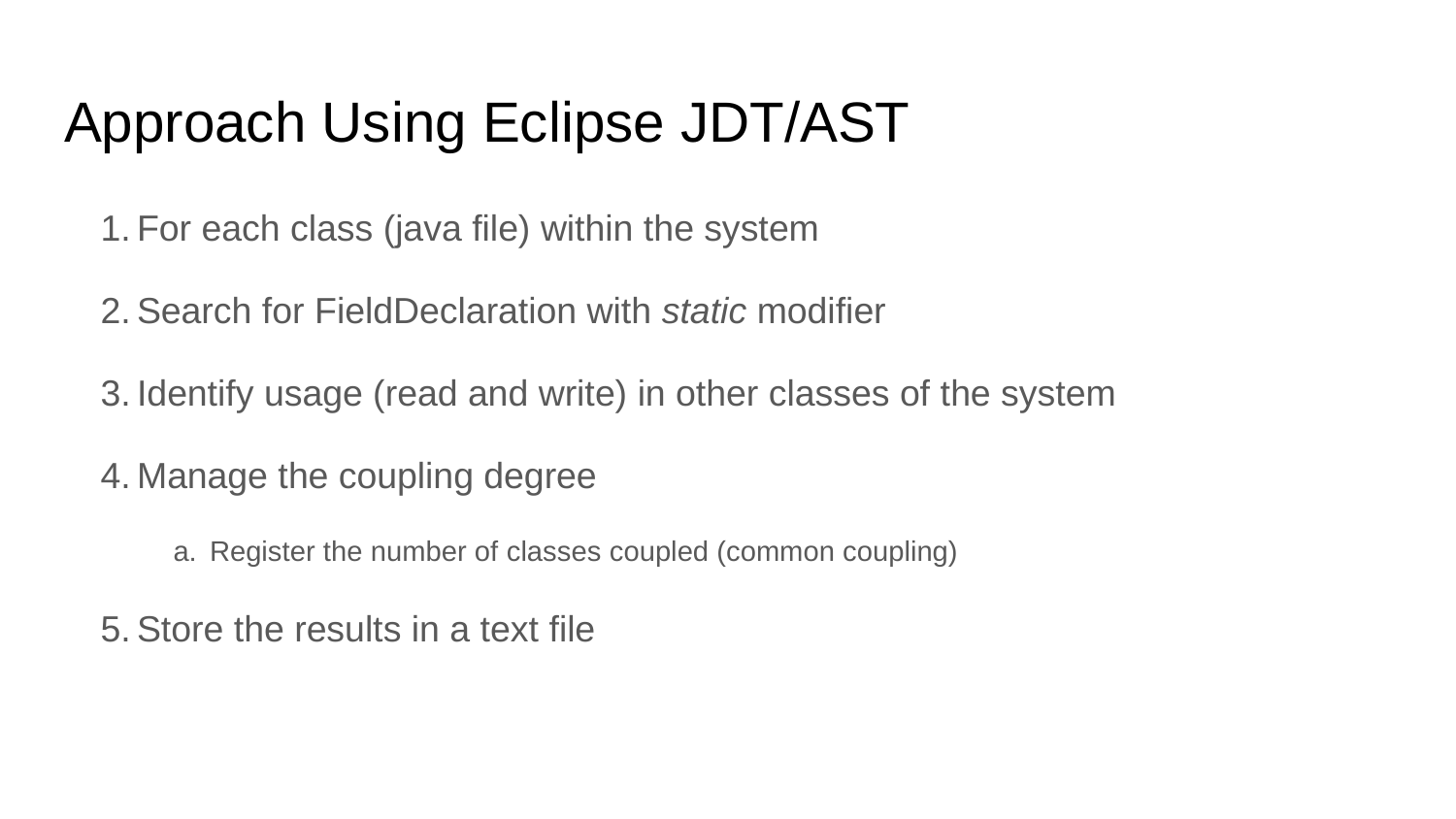

# Approach Using Eclipse JDT/AST
For each class (java file) within the system
Search for FieldDeclaration with static modifier
Identify usage (read and write) in other classes of the system
Manage the coupling degree
Register the number of classes coupled (common coupling)
Store the results in a text file